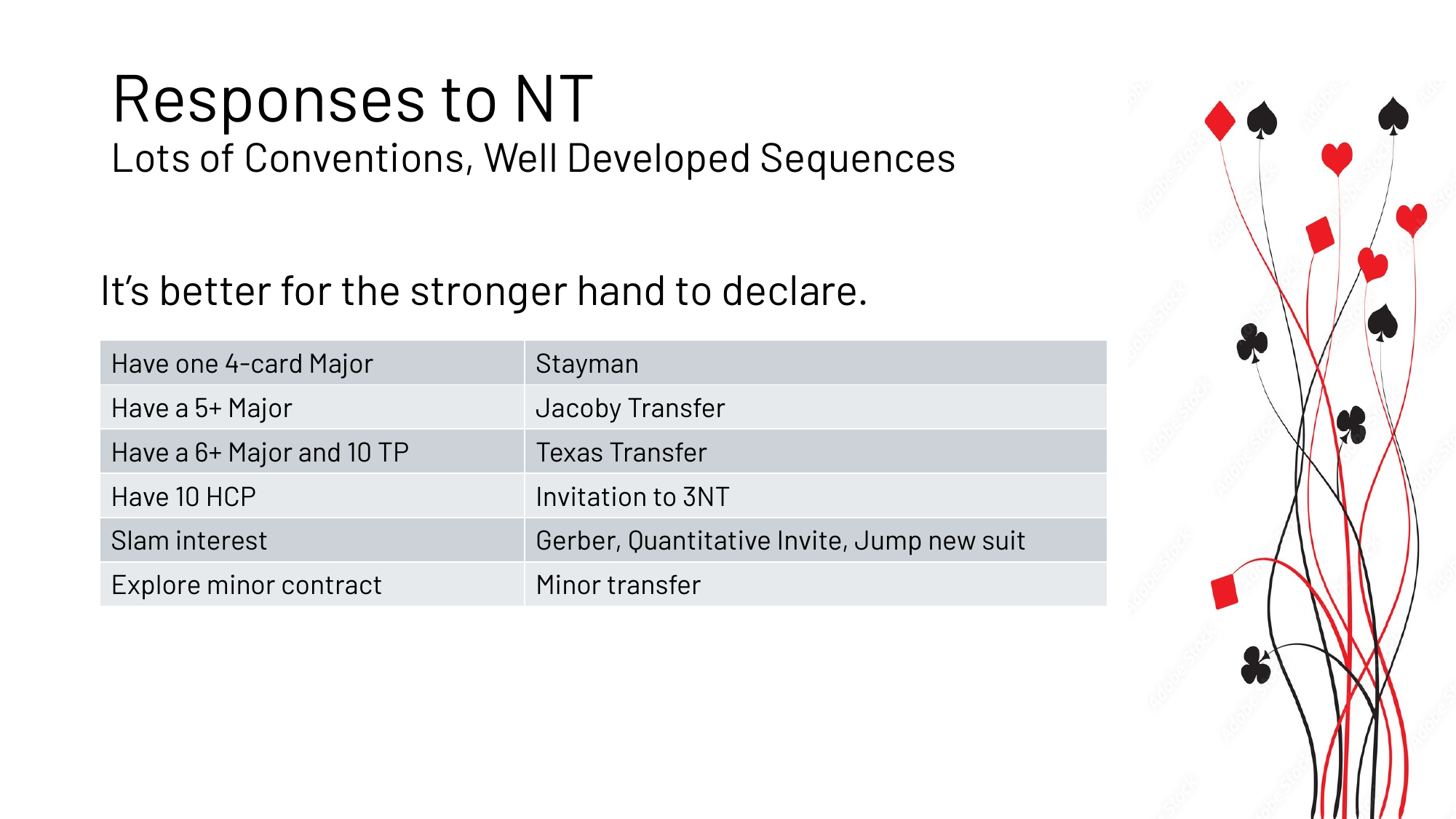

# Responses to NT Lots of Conventions, Well Developed Sequences
It’s better for the stronger hand to declare.
| Have one 4-card Major | Stayman |
| --- | --- |
| Have a 5+ Major | Jacoby Transfer |
| Have a 6+ Major and 10 TP | Texas Transfer |
| Have 10 HCP | Invitation to 3NT |
| Slam interest | Gerber, Quantitative Invite, Jump new suit |
| Explore minor contract | Minor transfer |